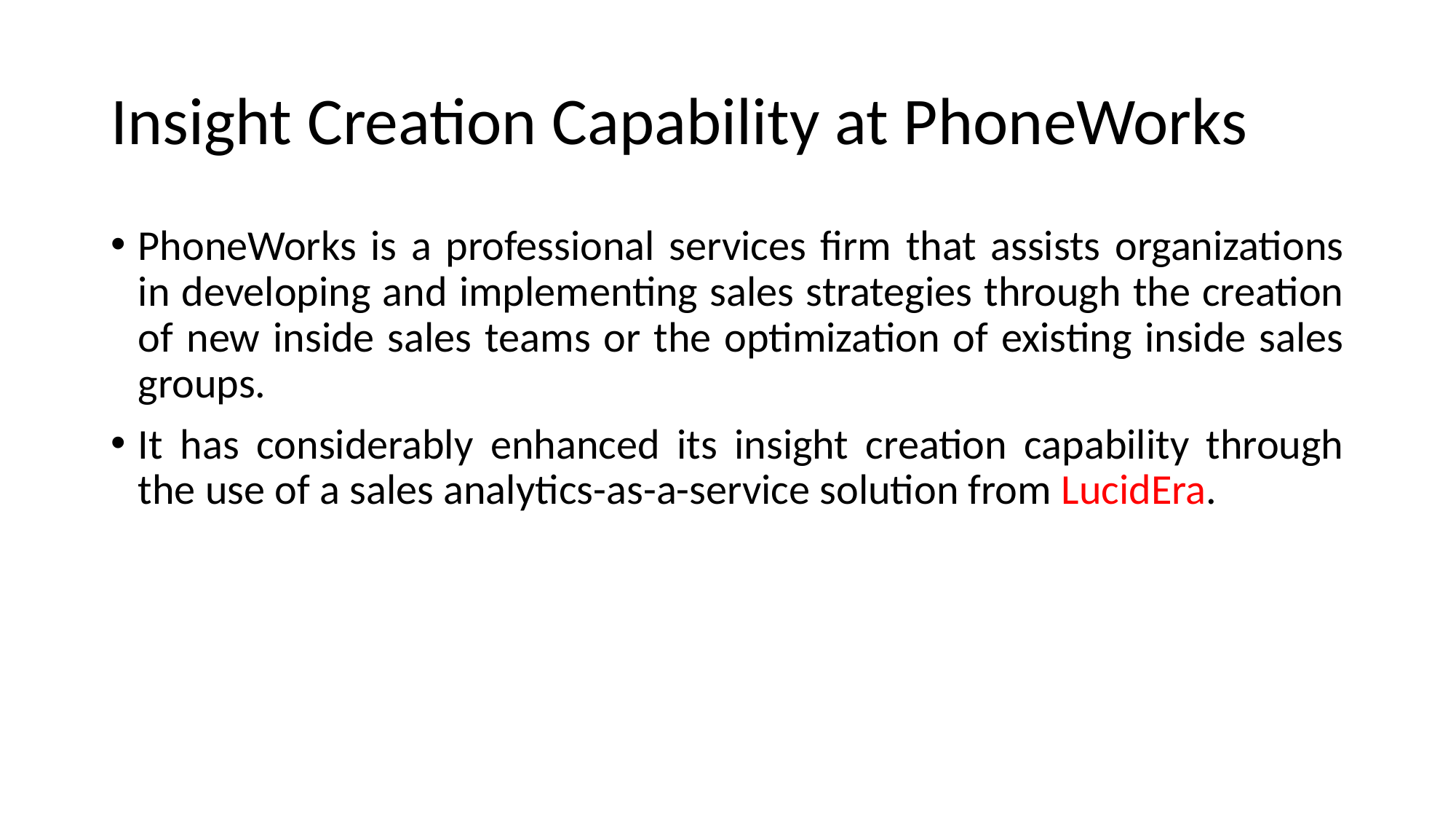

# Insight Creation Capability at PhoneWorks
PhoneWorks is a professional services firm that assists organizations in developing and implementing sales strategies through the creation of new inside sales teams or the optimization of existing inside sales groups.
It has considerably enhanced its insight creation capability through the use of a sales analytics-as-a-service solution from LucidEra.